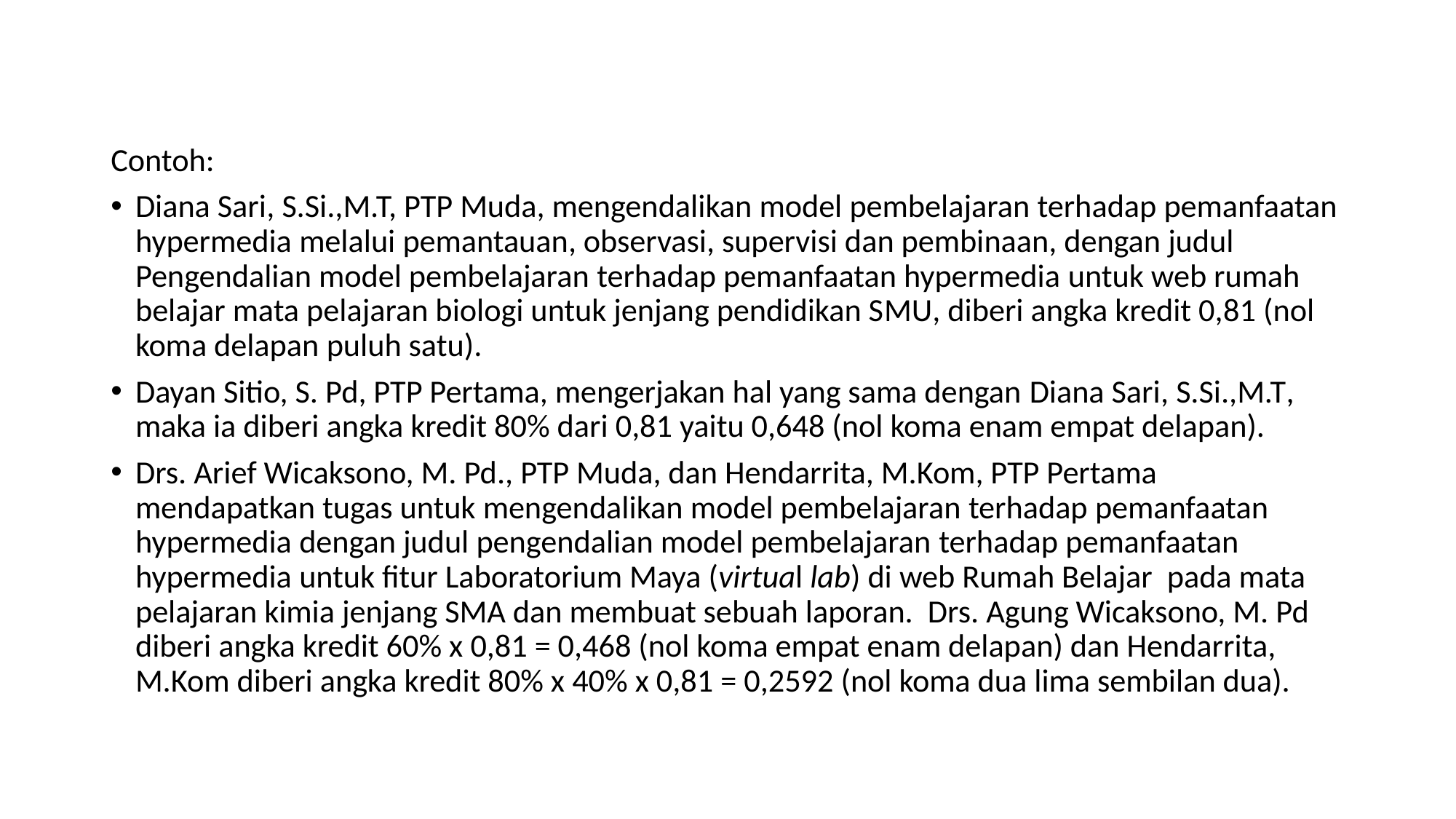

#
Contoh:
Diana Sari, S.Si.,M.T, PTP Muda, mengendalikan model pembelajaran terhadap pemanfaatan hypermedia melalui pemantauan, observasi, supervisi dan pembinaan, dengan judul Pengendalian model pembelajaran terhadap pemanfaatan hypermedia untuk web rumah belajar mata pelajaran biologi untuk jenjang pendidikan SMU, diberi angka kredit 0,81 (nol koma delapan puluh satu).
Dayan Sitio, S. Pd, PTP Pertama, mengerjakan hal yang sama dengan Diana Sari, S.Si.,M.T, maka ia diberi angka kredit 80% dari 0,81 yaitu 0,648 (nol koma enam empat delapan).
Drs. Arief Wicaksono, M. Pd., PTP Muda, dan Hendarrita, M.Kom, PTP Pertama mendapatkan tugas untuk mengendalikan model pembelajaran terhadap pemanfaatan hypermedia dengan judul pengendalian model pembelajaran terhadap pemanfaatan hypermedia untuk fitur Laboratorium Maya (virtual lab) di web Rumah Belajar  pada mata pelajaran kimia jenjang SMA dan membuat sebuah laporan.  Drs. Agung Wicaksono, M. Pd diberi angka kredit 60% x 0,81 = 0,468 (nol koma empat enam delapan) dan Hendarrita, M.Kom diberi angka kredit 80% x 40% x 0,81 = 0,2592 (nol koma dua lima sembilan dua).